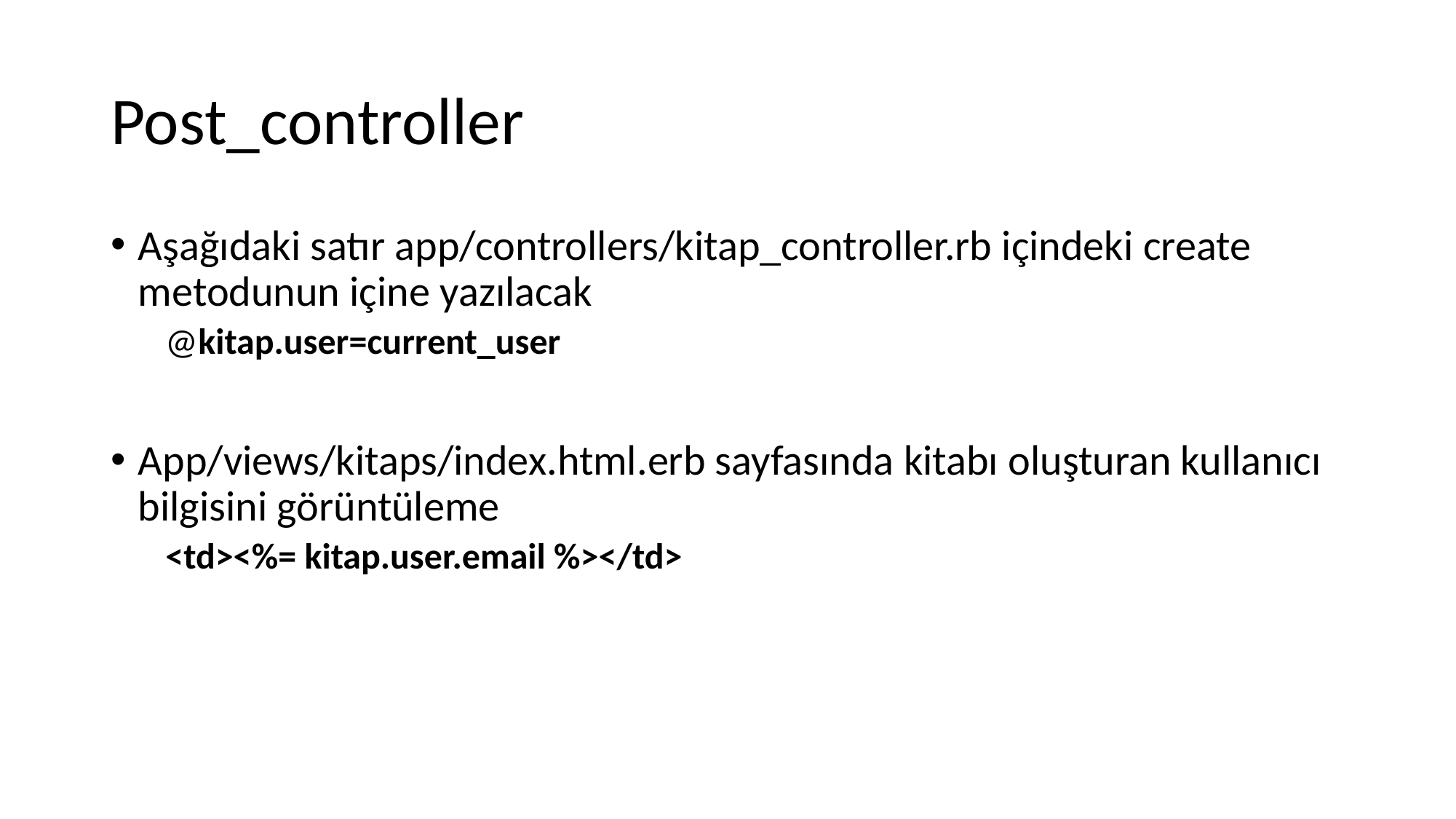

# Post_controller
Aşağıdaki satır app/controllers/kitap_controller.rb içindeki create metodunun içine yazılacak
@kitap.user=current_user

App/views/kitaps/index.html.erb sayfasında kitabı oluşturan kullanıcı bilgisini görüntüleme
<td><%= kitap.user.email %></td>